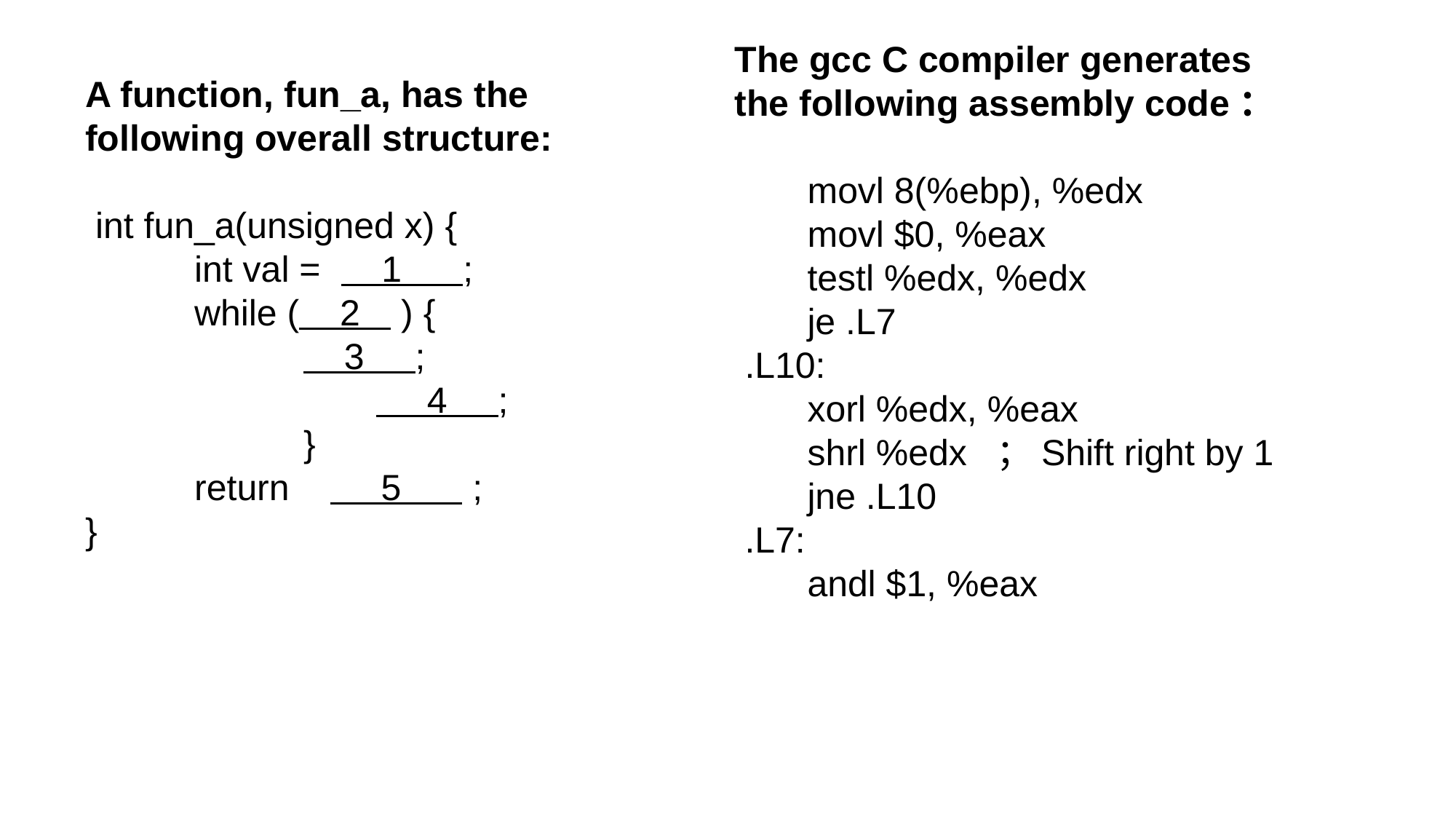

The gcc C compiler generates the following assembly code：

movl 8(%ebp), %edx
movl $0, %eax
testl %edx, %edx
je .L7
 .L10:
xorl %edx, %eax
shrl %edx  ；Shift right by 1 jne .L10
 .L7:
andl $1, %eax
A function, fun_a, has the following overall structure:

 int fun_a(unsigned x) {
	int val =      1      ;
	while (    2    ) {
		    3     ;
     4     ;
		}
	return         5       ;
}